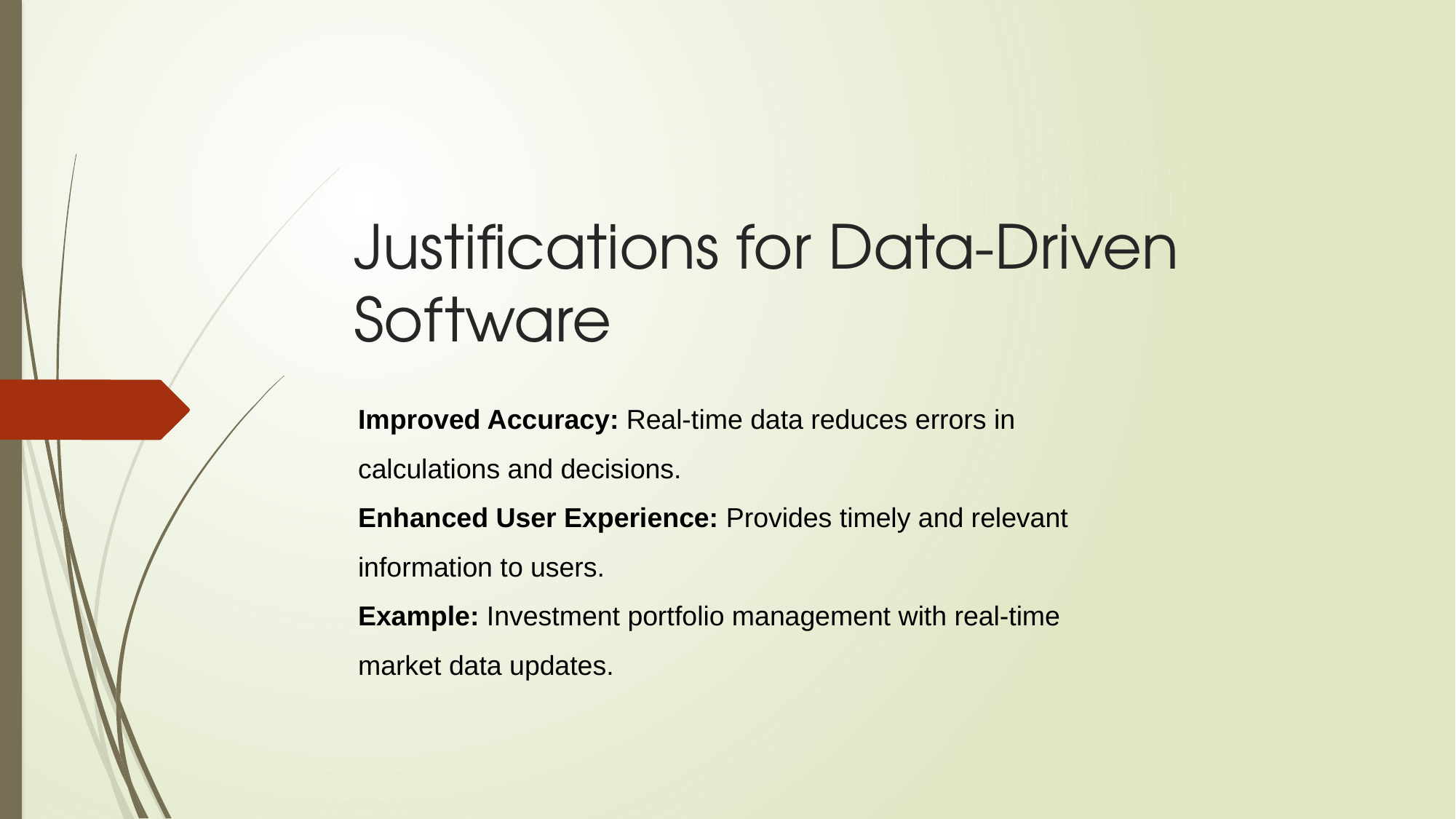

# Justifications for Data-Driven Software
Improved Accuracy: Real-time data reduces errors in calculations and decisions.
Enhanced User Experience: Provides timely and relevant information to users.
Example: Investment portfolio management with real-time market data updates.